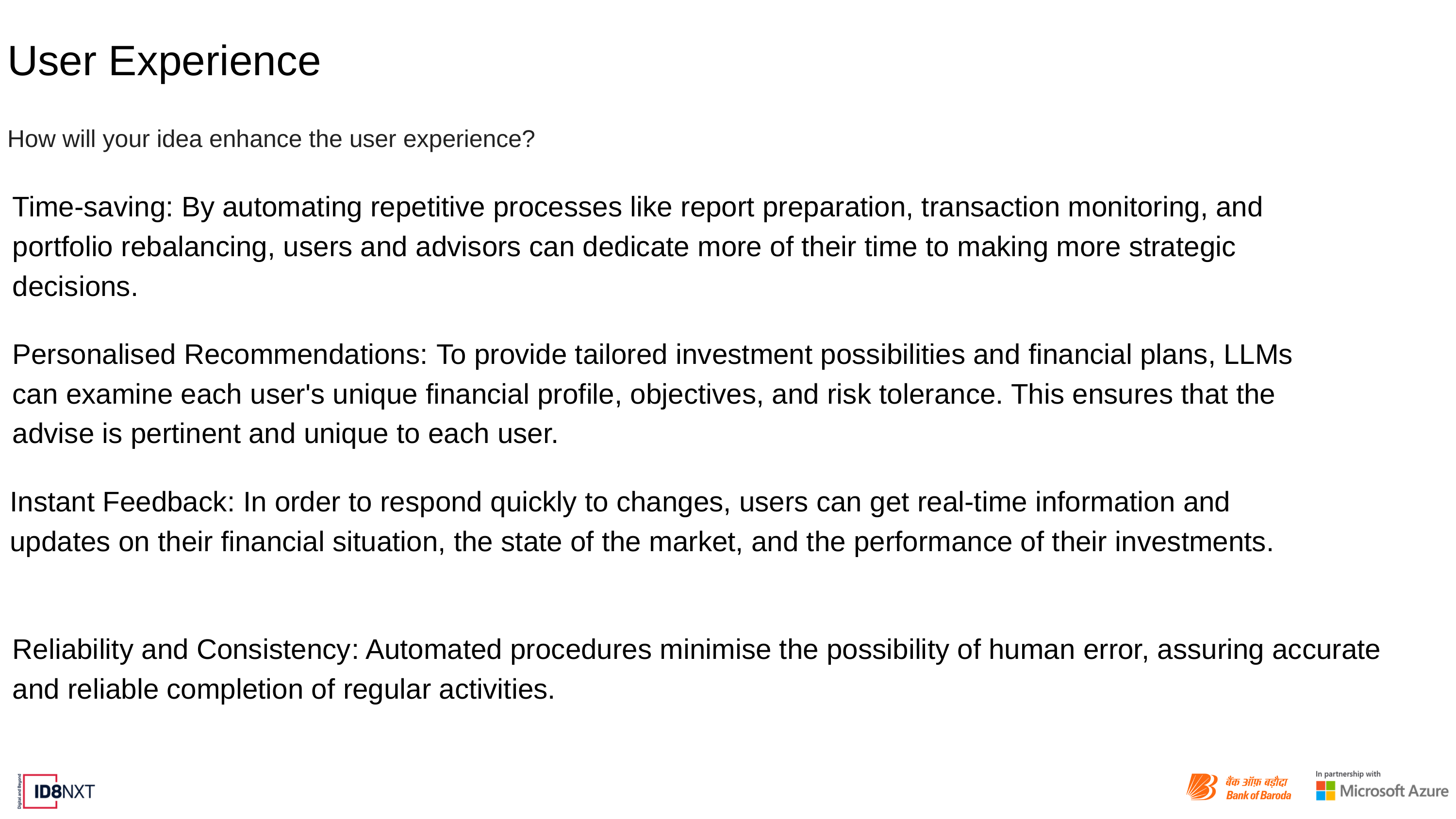

User Experience
How will your idea enhance the user experience?
Time-saving: By automating repetitive processes like report preparation, transaction monitoring, and portfolio rebalancing, users and advisors can dedicate more of their time to making more strategic decisions.
Personalised Recommendations: To provide tailored investment possibilities and financial plans, LLMs can examine each user's unique financial profile, objectives, and risk tolerance. This ensures that the advise is pertinent and unique to each user.
Instant Feedback: In order to respond quickly to changes, users can get real-time information and updates on their financial situation, the state of the market, and the performance of their investments.

Reliability and Consistency: Automated procedures minimise the possibility of human error, assuring accurate and reliable completion of regular activities.